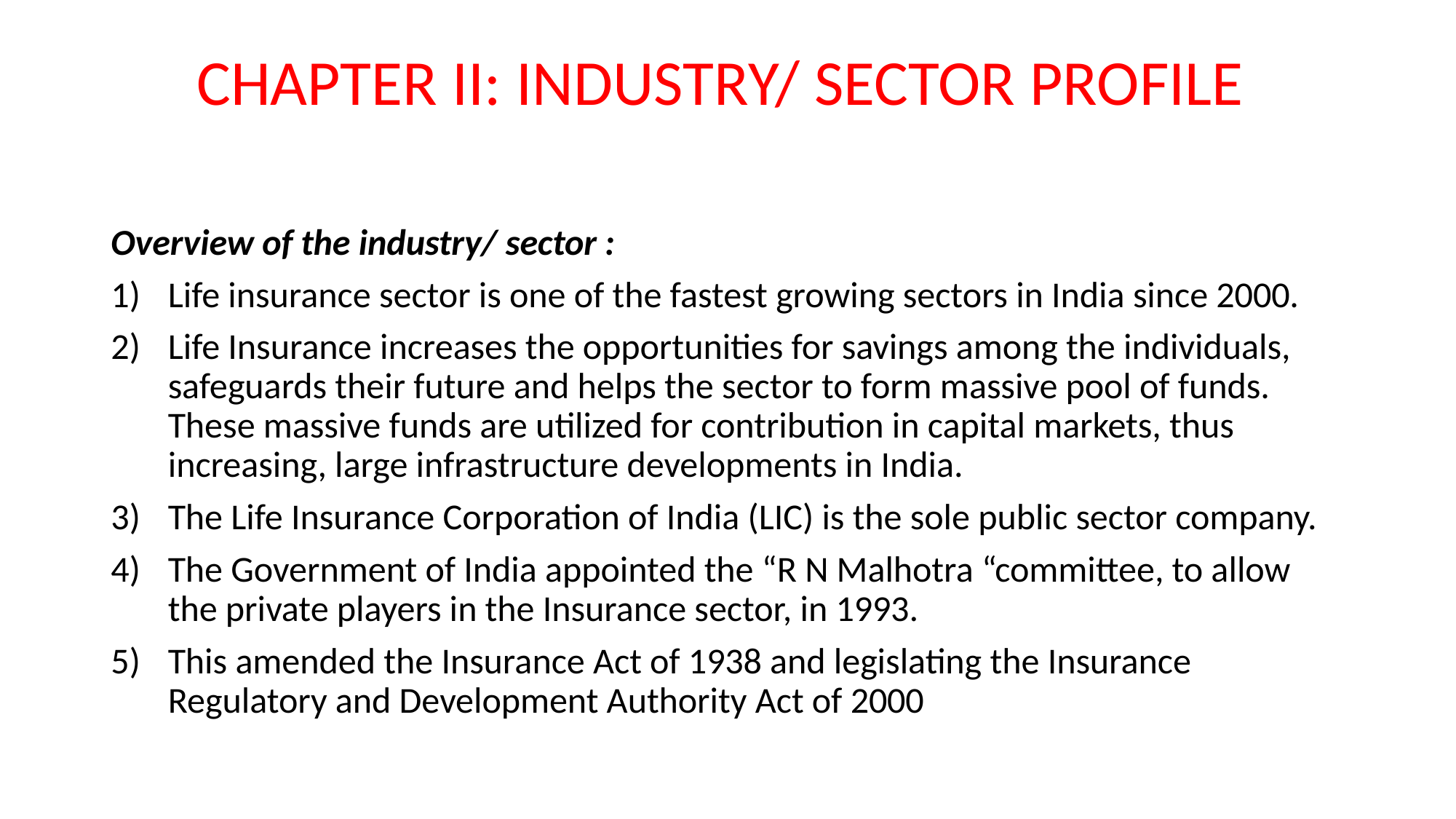

# CHAPTER II: INDUSTRY/ SECTOR PROFILE
Overview of the industry/ sector :
Life insurance sector is one of the fastest growing sectors in India since 2000.
Life Insurance increases the opportunities for savings among the individuals, safeguards their future and helps the sector to form massive pool of funds. These massive funds are utilized for contribution in capital markets, thus increasing, large infrastructure developments in India.
The Life Insurance Corporation of India (LIC) is the sole public sector company.
The Government of India appointed the “R N Malhotra “committee, to allow the private players in the Insurance sector, in 1993.
This amended the Insurance Act of 1938 and legislating the Insurance Regulatory and Development Authority Act of 2000